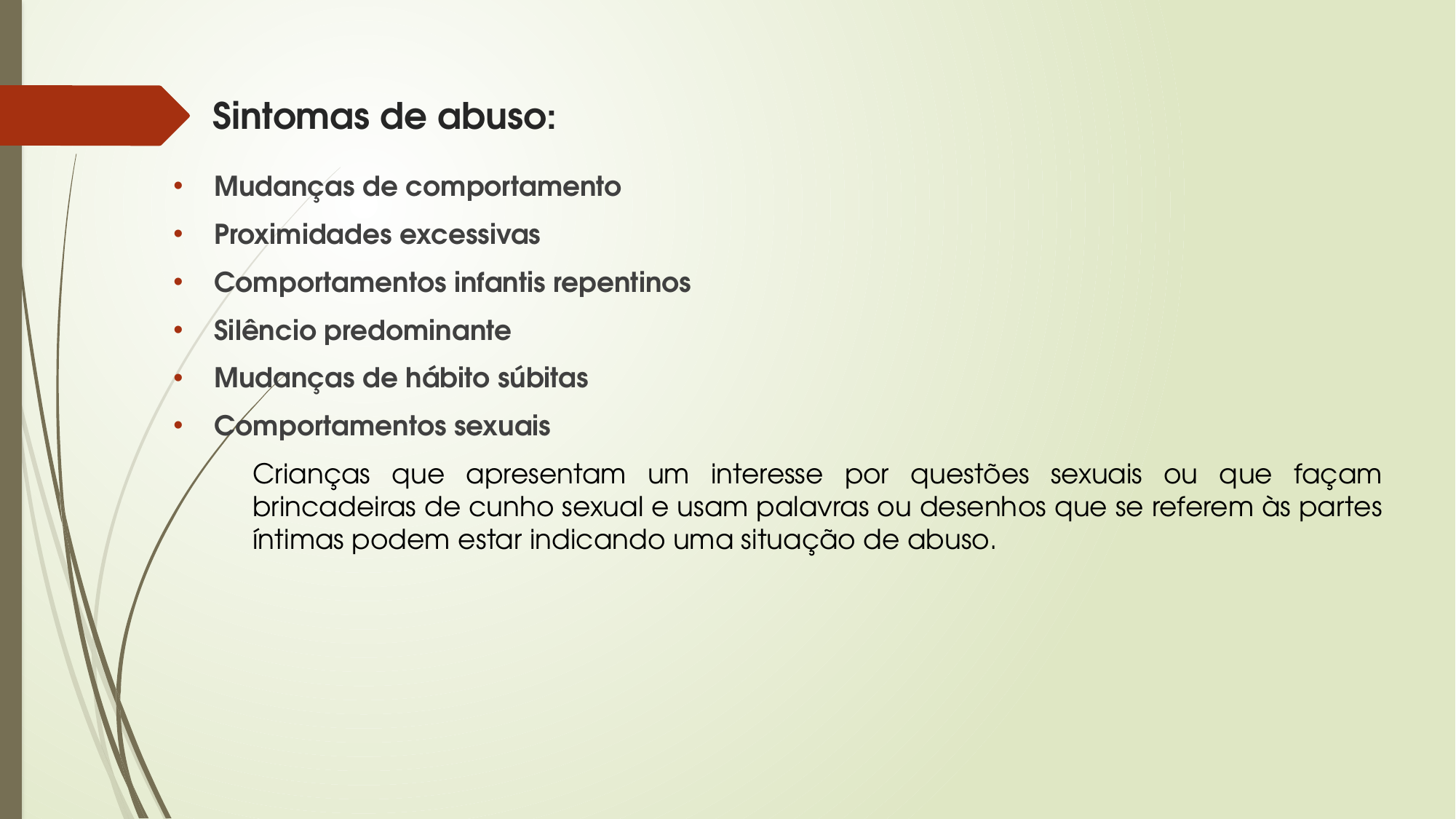

# Sintomas de abuso:
Mudanças de comportamento
Proximidades excessivas
Comportamentos infantis repentinos
Silêncio predominante
Mudanças de hábito súbitas
Comportamentos sexuais
Crianças que apresentam um interesse por questões sexuais ou que façam brincadeiras de cunho sexual e usam palavras ou desenhos que se referem às partes íntimas podem estar indicando uma situação de abuso.